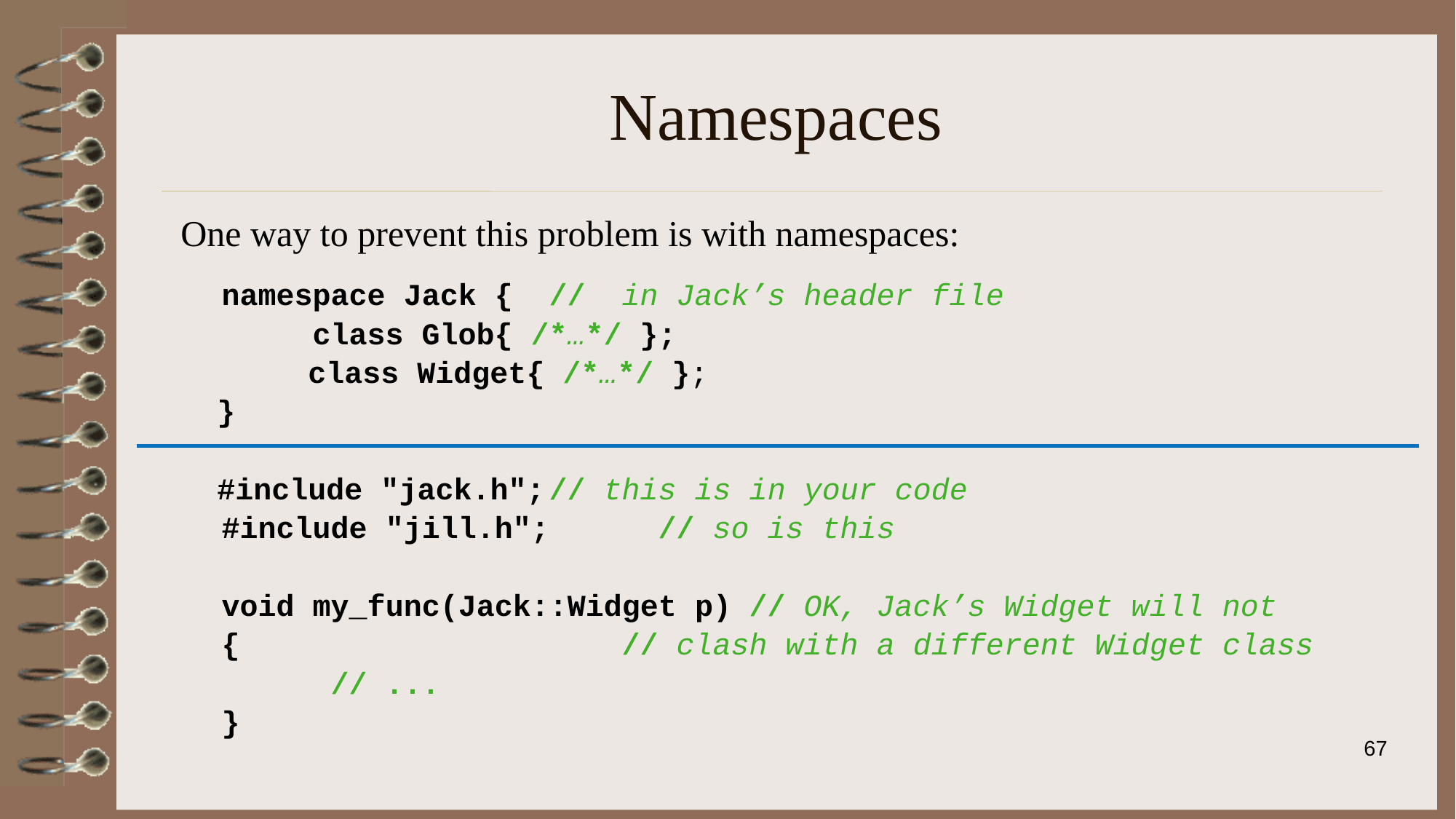

# Namespaces
One way to prevent this problem is with namespaces:

	namespace Jack {	//  in Jack’s header file
	     class Glob{ /*…*/ };
       class Widget{ /*…*/ };
  }

  #include "jack.h";	// this is in your code
	#include "jill.h";	// so is this

	void my_func(Jack::Widget p) // OK, Jack’s Widget will not
	{		          // clash with a different Widget class
		// ...
	}
67